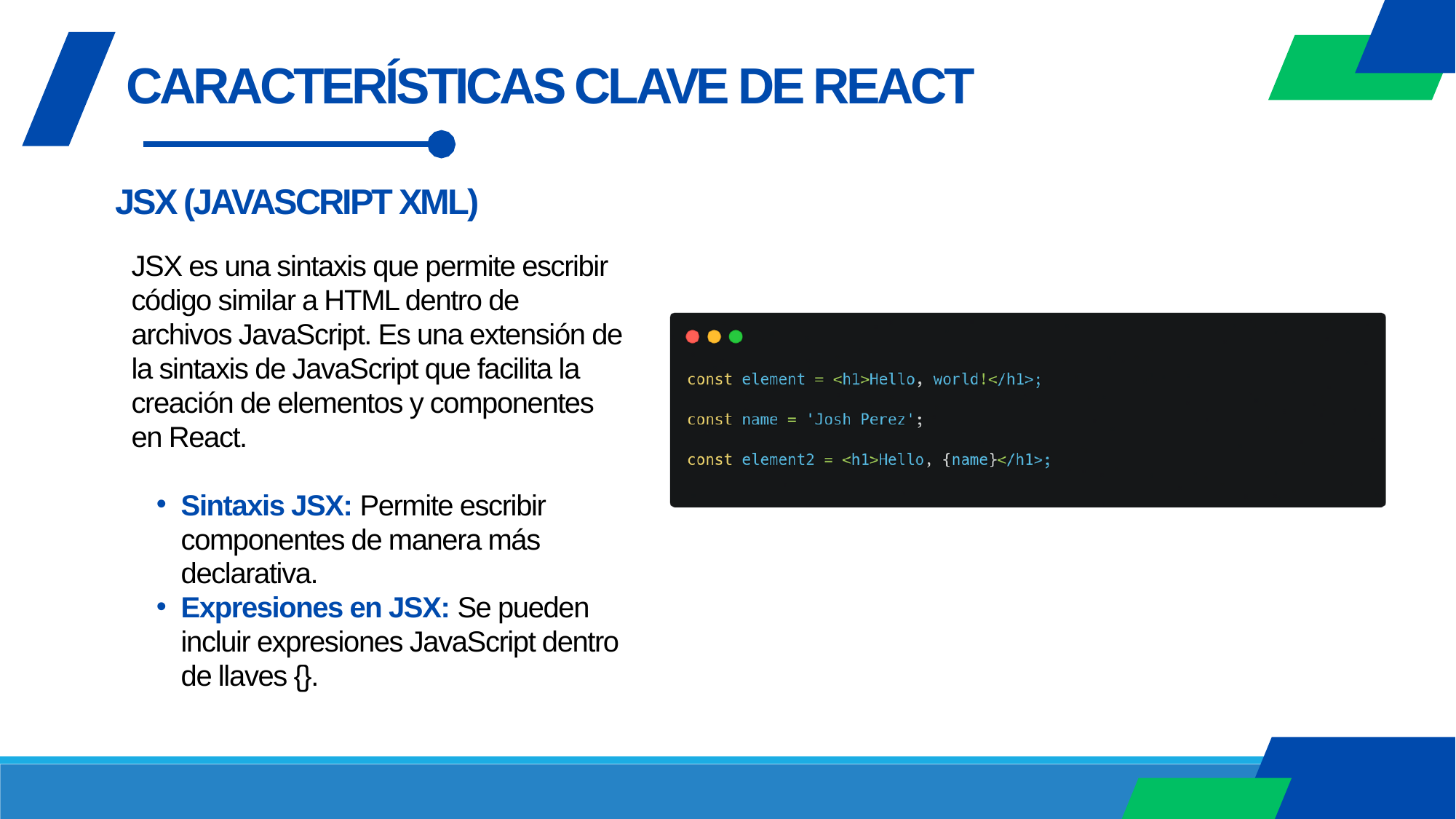

CARACTERÍSTICAS CLAVE DE REACT

JSX (JAVASCRIPT XML)
JSX es una sintaxis que permite escribir código similar a HTML dentro de archivos JavaScript. Es una extensión de la sintaxis de JavaScript que facilita la creación de elementos y componentes en React.

Sintaxis JSX: Permite escribir componentes de manera más declarativa.
Expresiones en JSX: Se pueden incluir expresiones JavaScript dentro de llaves {}.